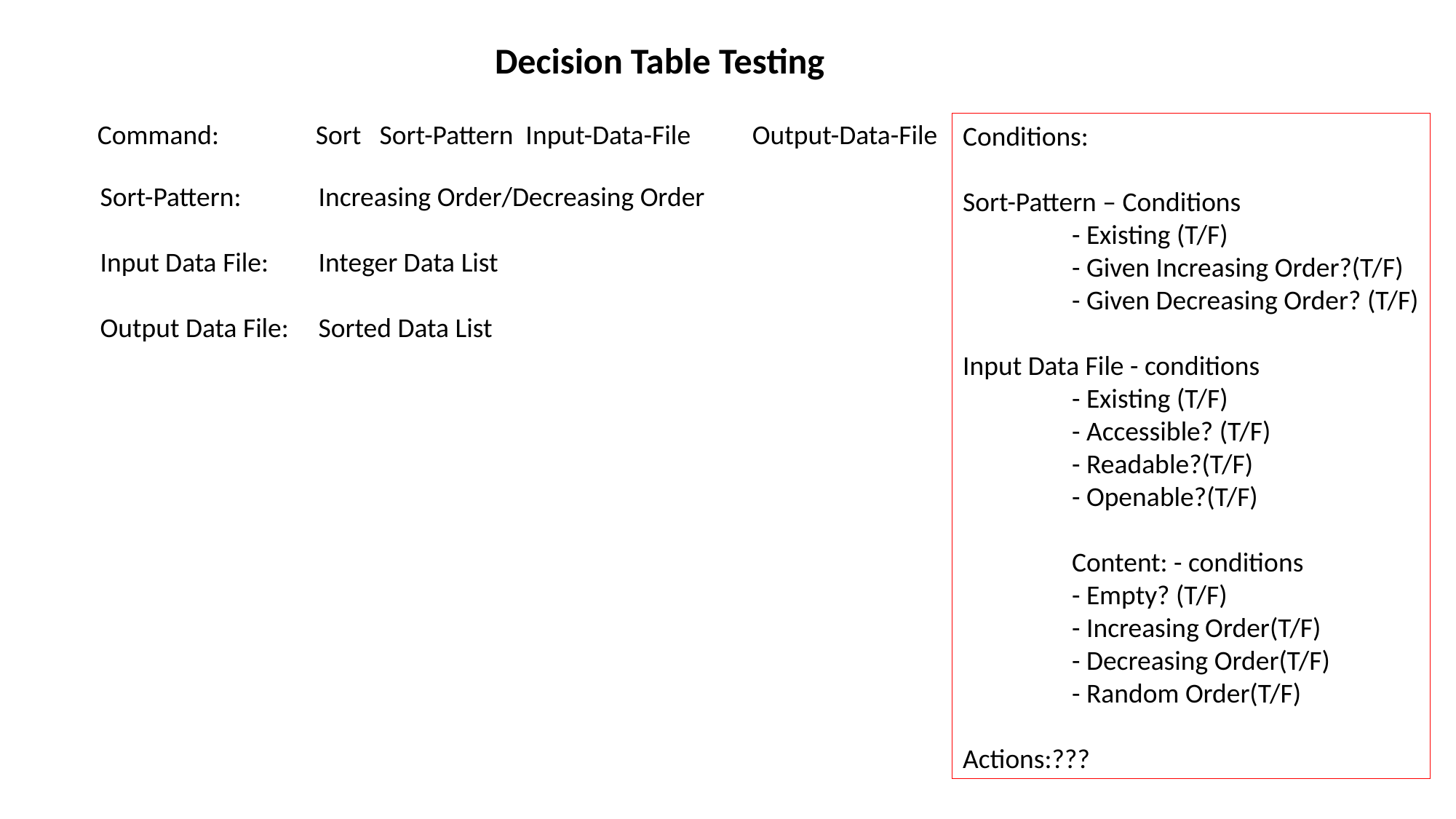

Decision Table Testing
Command: 	Sort   Sort-Pattern  Input-Data-File	Output-Data-File
Conditions:

Sort-Pattern – Conditions
	- Existing (T/F)
	- Given Increasing Order?(T/F)
	- Given Decreasing Order? (T/F)

Input Data File - conditions
	- Existing (T/F)
	- Accessible? (T/F)
	- Readable?(T/F)
	- Openable?(T/F)

	Content: - conditions
	- Empty? (T/F)
	- Increasing Order(T/F)
	- Decreasing Order(T/F)
	- Random Order(T/F)

Actions:???
Sort-Pattern:	Increasing Order/Decreasing Order

Input Data File:	Integer Data List

Output Data File: 	Sorted Data List